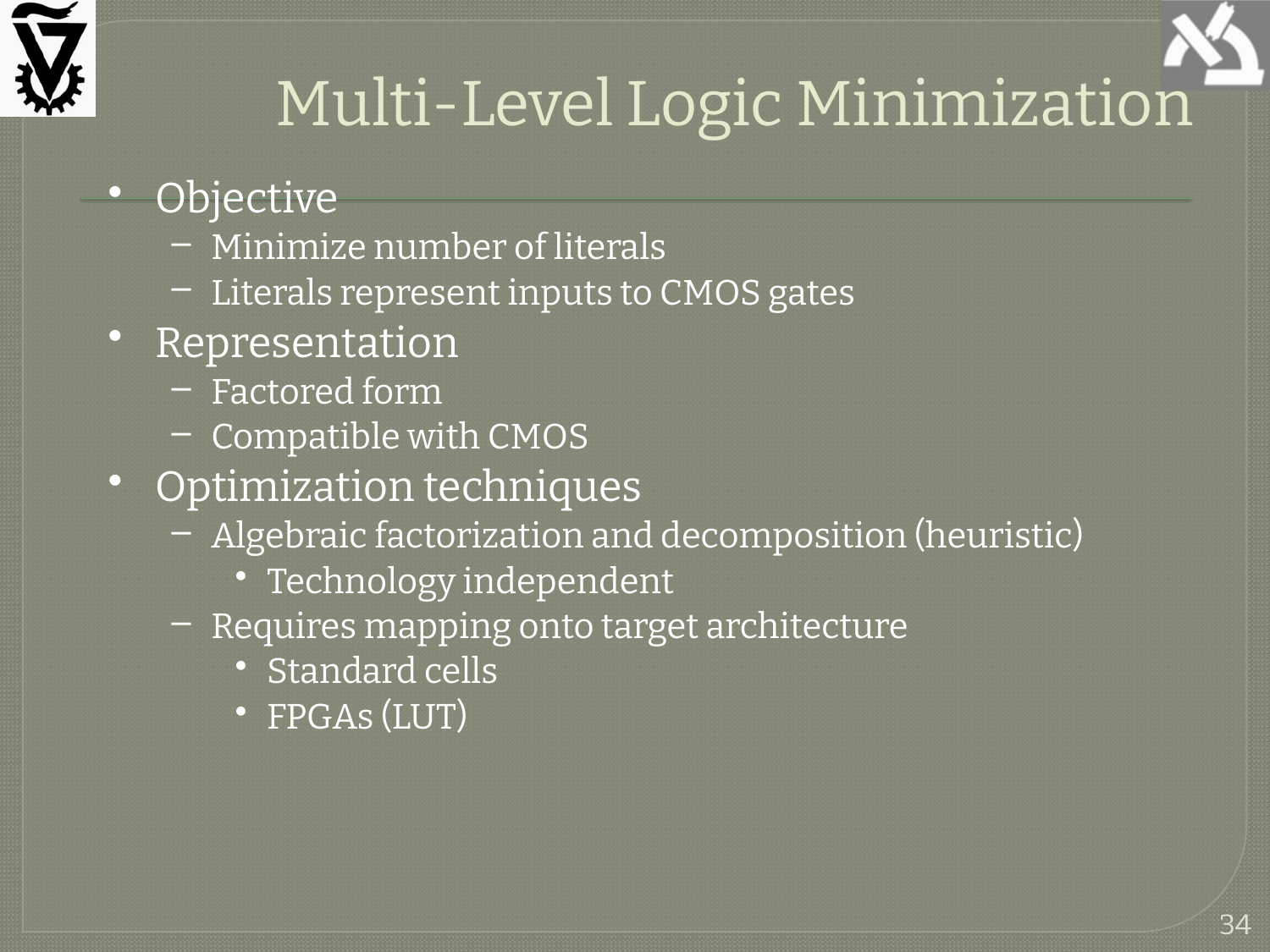

# Multi-Level Logic Minimization
Objective
Minimize number of literals
Literals represent inputs to CMOS gates
Representation
Factored form
Compatible with CMOS
Optimization techniques
Algebraic factorization and decomposition (heuristic)
Technology independent
Requires mapping onto target architecture
Standard cells
FPGAs (LUT)
34